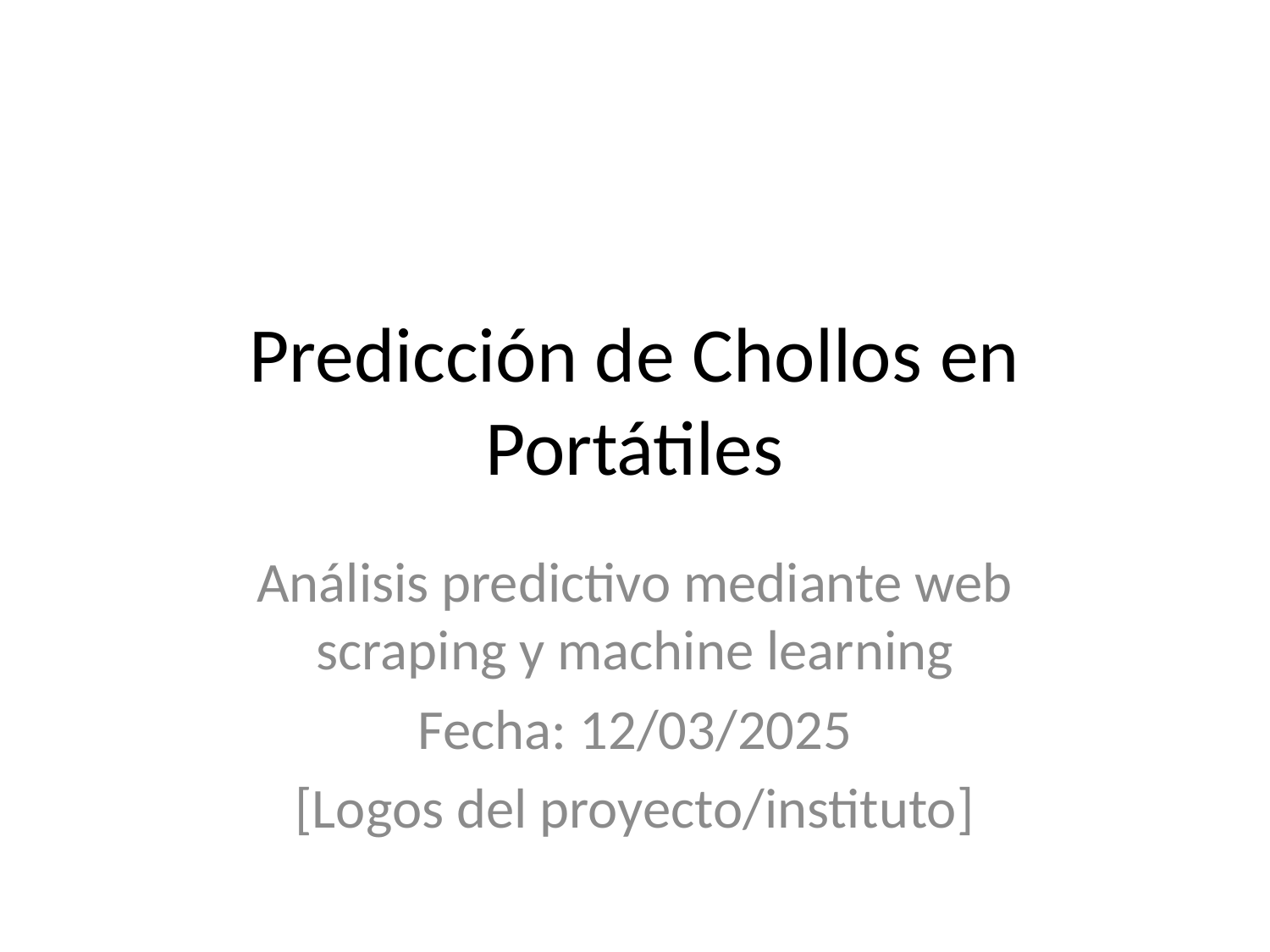

# Predicción de Chollos en Portátiles
Análisis predictivo mediante web scraping y machine learning
Fecha: 12/03/2025
[Logos del proyecto/instituto]